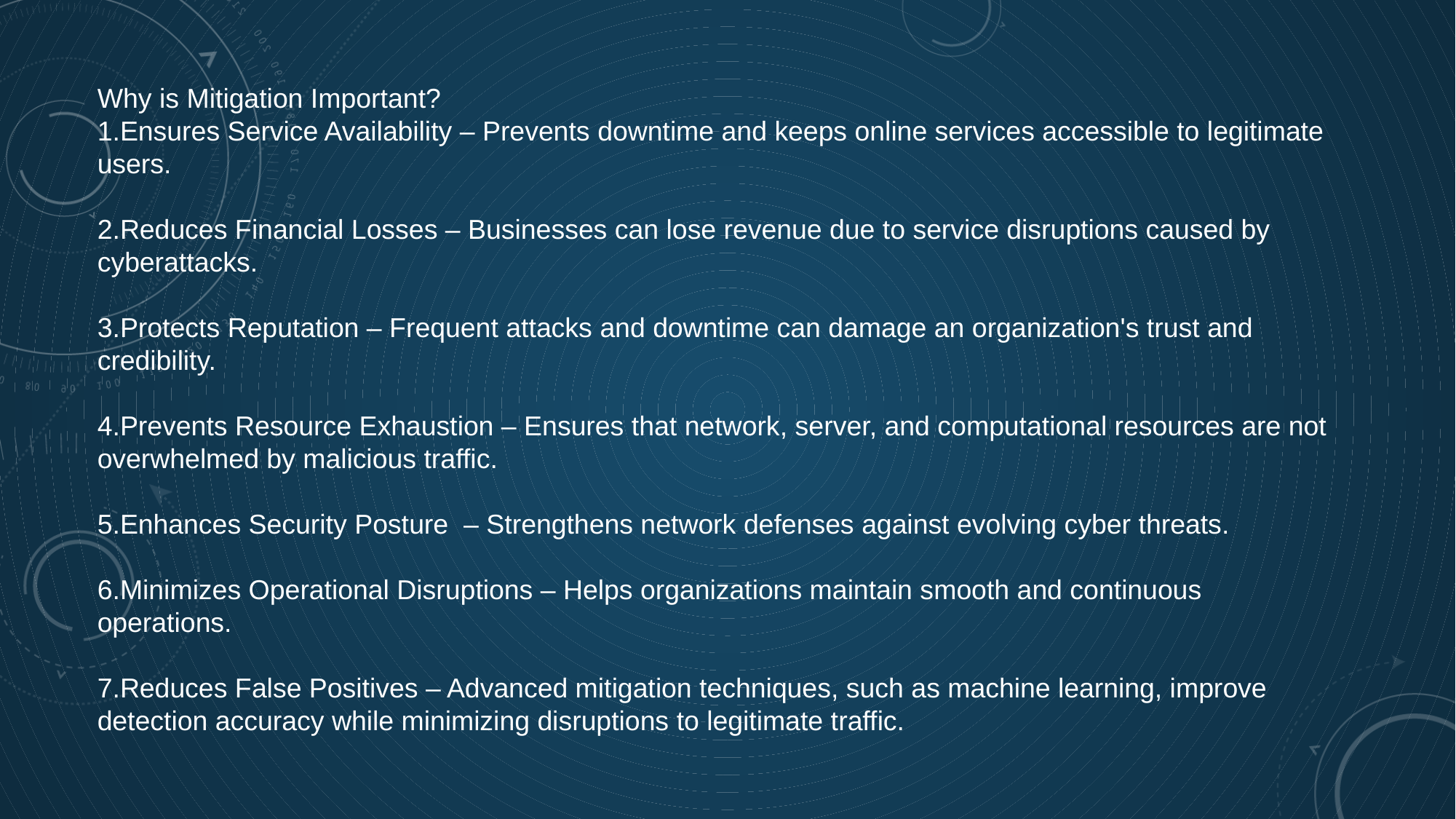

Why is Mitigation Important?
Ensures Service Availability – Prevents downtime and keeps online services accessible to legitimate users.

Reduces Financial Losses – Businesses can lose revenue due to service disruptions caused by cyberattacks.

Protects Reputation – Frequent attacks and downtime can damage an organization's trust and credibility.

Prevents Resource Exhaustion – Ensures that network, server, and computational resources are not overwhelmed by malicious traffic.

Enhances Security Posture  – Strengthens network defenses against evolving cyber threats.

Minimizes Operational Disruptions – Helps organizations maintain smooth and continuous operations.

Reduces False Positives – Advanced mitigation techniques, such as machine learning, improve detection accuracy while minimizing disruptions to legitimate traffic.